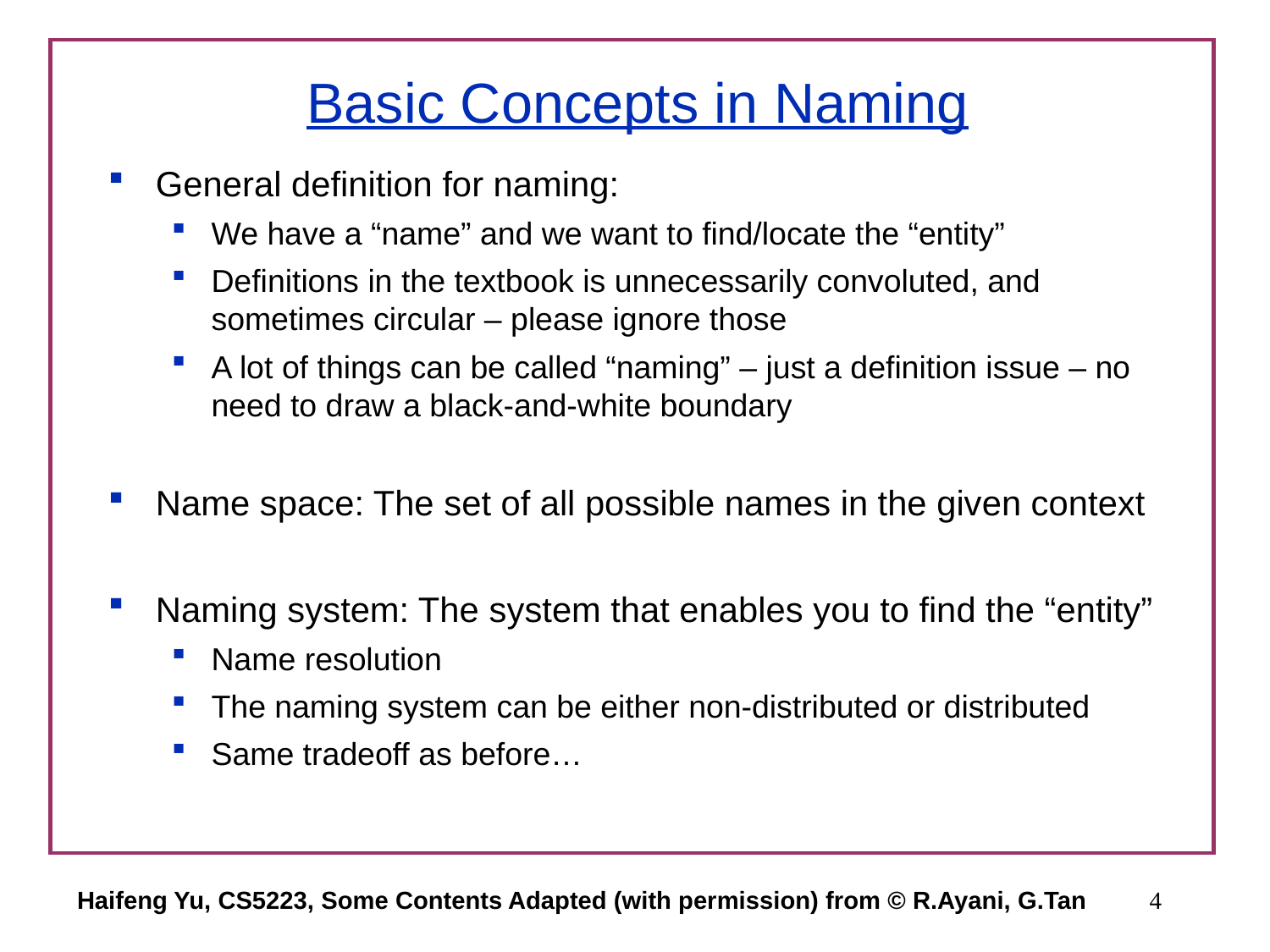

# Basic Concepts in Naming
General definition for naming:
We have a “name” and we want to find/locate the “entity”
Definitions in the textbook is unnecessarily convoluted, and sometimes circular – please ignore those
A lot of things can be called “naming” – just a definition issue – no need to draw a black-and-white boundary

Name space: The set of all possible names in the given context

Naming system: The system that enables you to find the “entity”
Name resolution
The naming system can be either non-distributed or distributed
Same tradeoff as before…
Haifeng Yu, CS5223, Some Contents Adapted (with permission) from © R.Ayani, G.Tan
4